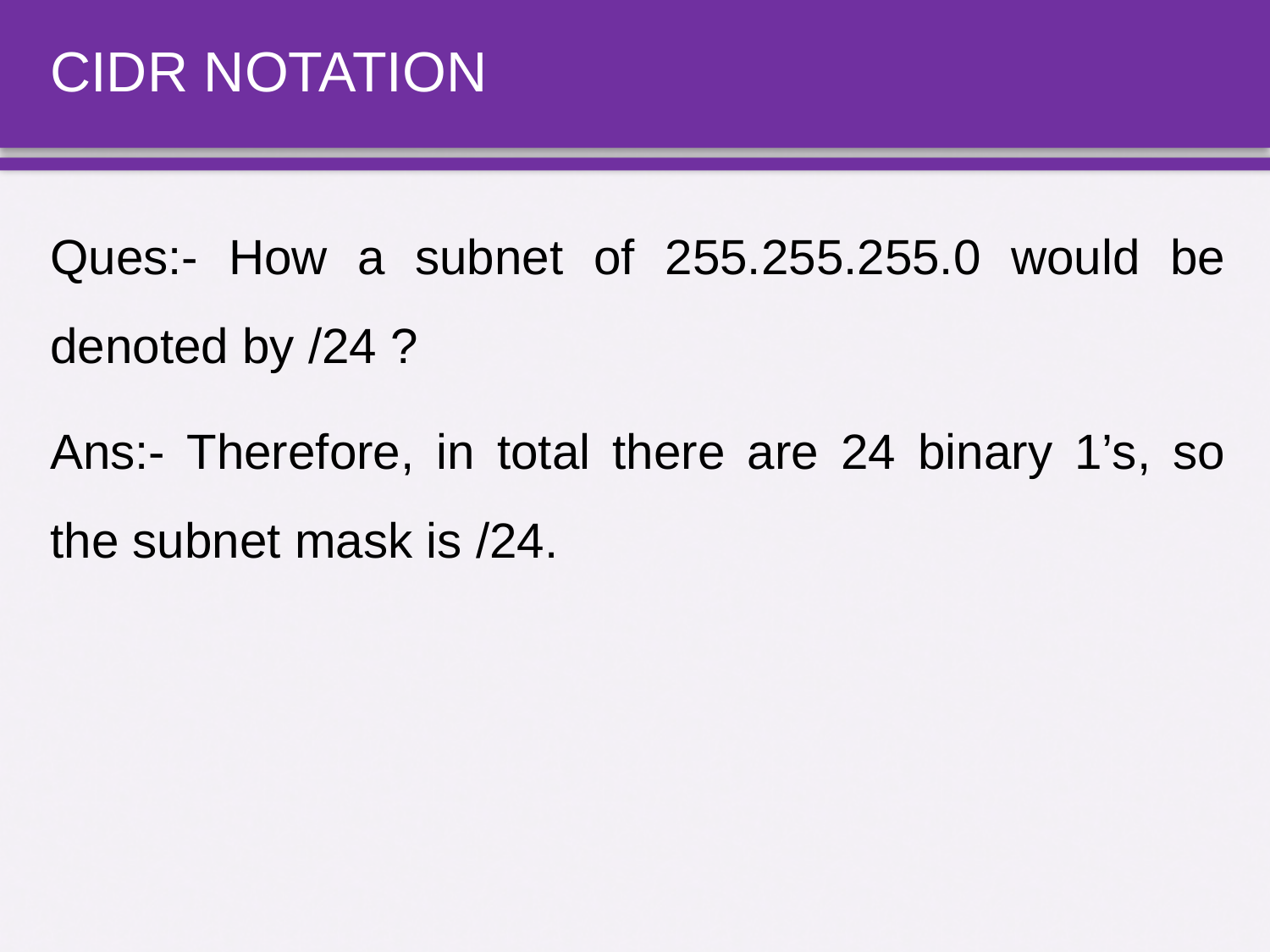

# CIDR NOTATION
Ques:- How a subnet of 255.255.255.0 would be denoted by /24 ?
Ans:- Therefore, in total there are 24 binary 1’s, so the subnet mask is /24.